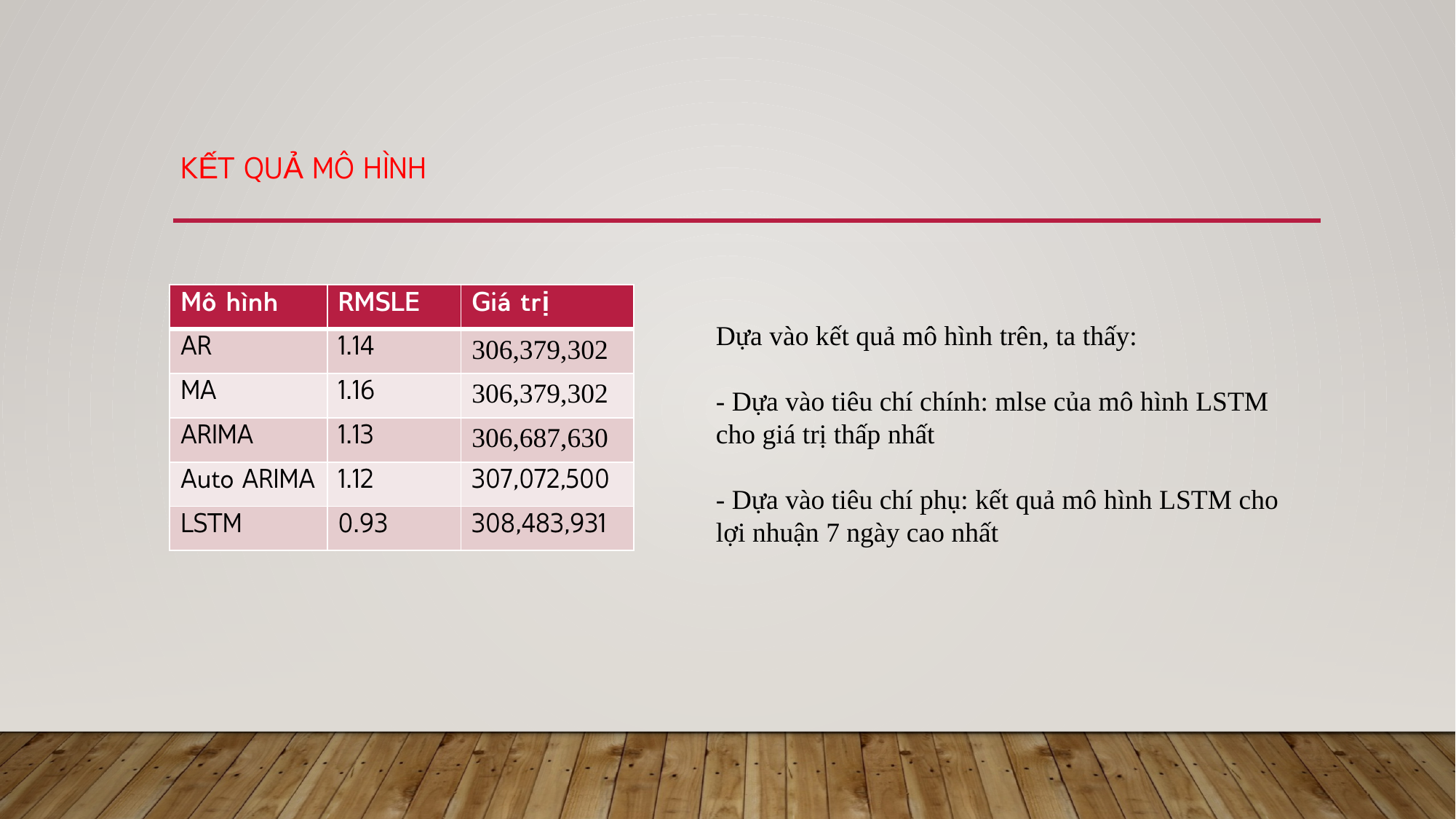

# Kết quả mô hình
| Mô hình | RMSLE | Giá trị |
| --- | --- | --- |
| AR | 1.14 | 306,379,302 |
| MA | 1.16 | 306,379,302 |
| ARIMA | 1.13 | 306,687,630 |
| Auto ARIMA | 1.12 | 307,072,500 |
| LSTM | 0.93 | 308,483,931 |
Dựa vào kết quả mô hình trên, ta thấy:

- Dựa vào tiêu chí chính: mlse của mô hình LSTM cho giá trị thấp nhất
- Dựa vào tiêu chí phụ: kết quả mô hình LSTM cho lợi nhuận 7 ngày cao nhất